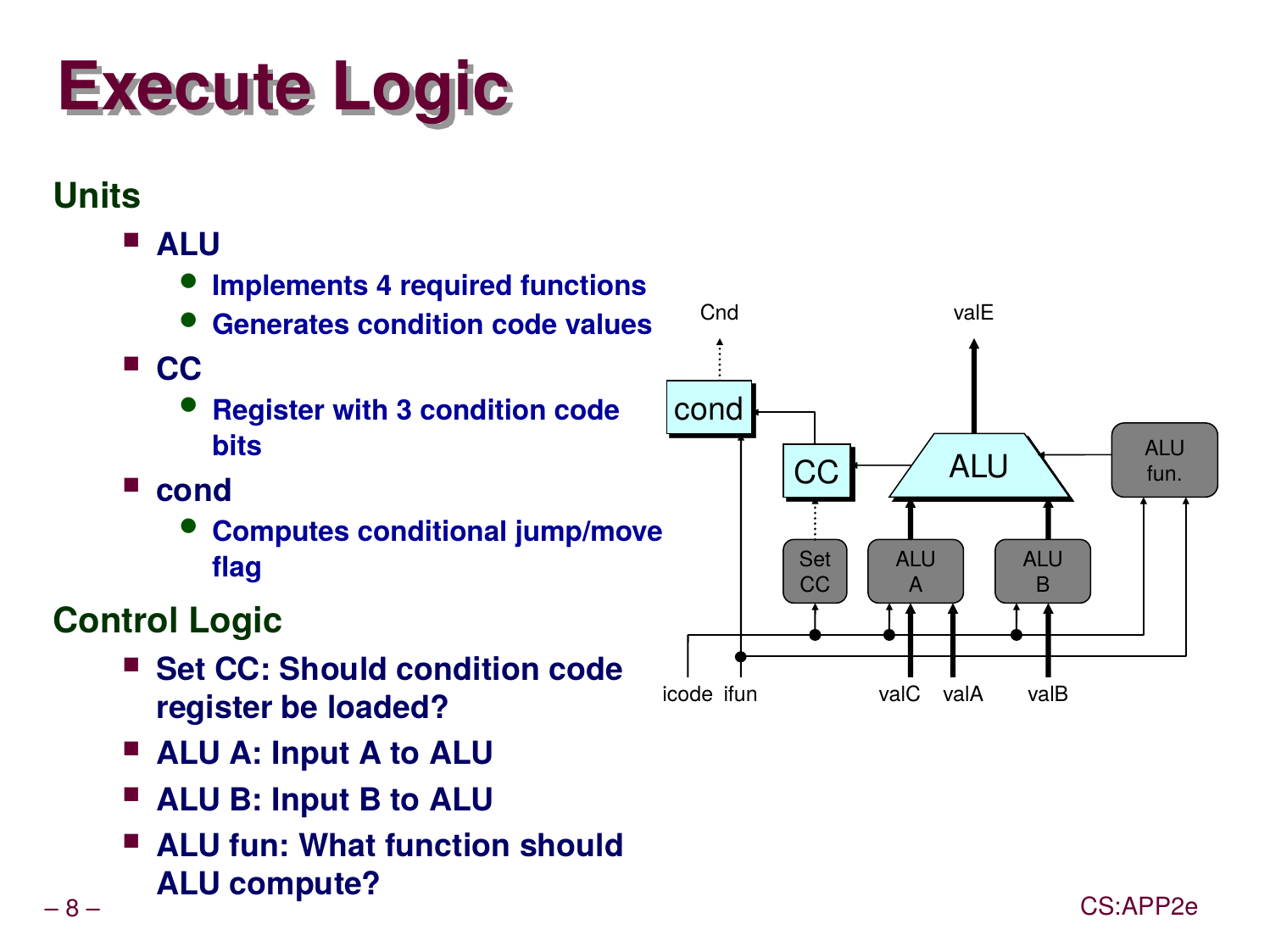

# Execute Logic
Units
ALU
Implements 4 required functions
Generates condition code values
CC
Register with 3 condition code bits
cond
Computes conditional jump/move flag
Control Logic
Set CC: Should condition code register be loaded?
ALU A: Input A to ALU
ALU B: Input B to ALU
ALU fun: What function should ALU compute?
Cnd
valE

cond

ALU
fun.

ALU
CC

Set
CC
ALU
A
ALU
B

icode
ifun
valC
valA
valB